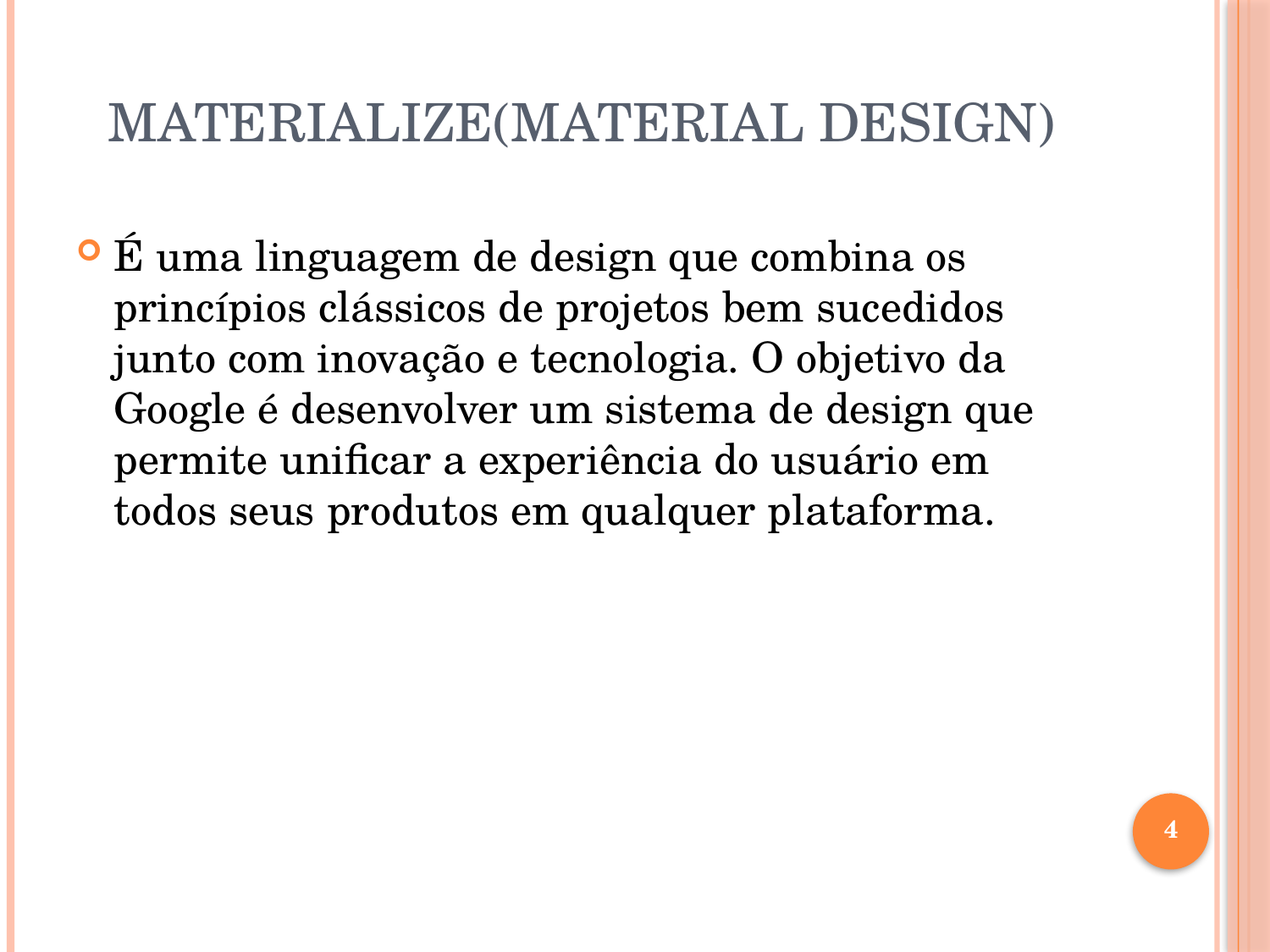

# MATERIALIZE(MATERIAL DESIGN)
É uma linguagem de design que combina os princípios clássicos de projetos bem sucedidos junto com inovação e tecnologia. O objetivo da Google é desenvolver um sistema de design que permite unificar a experiência do usuário em todos seus produtos em qualquer plataforma.
4